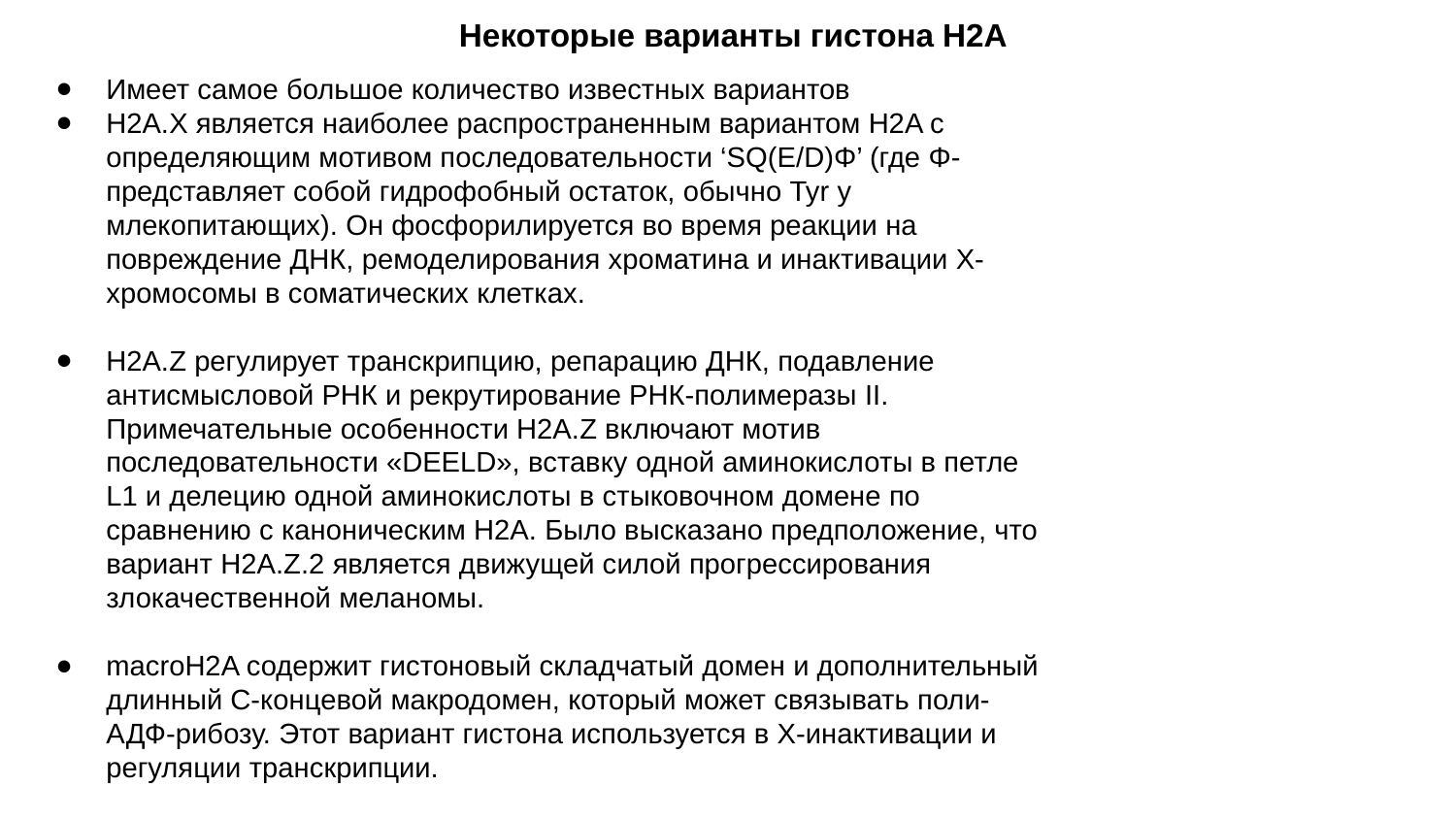

Некоторые варианты гистона H2A
Имеет самое большое количество известных вариантов
H2A.X является наиболее распространенным вариантом H2A с определяющим мотивом последовательности ‘SQ(E/D)Φ’ (где Φ- представляет собой гидрофобный остаток, обычно Tyr у млекопитающих). Он фосфорилируется во время реакции на повреждение ДНК, ремоделирования хроматина и инактивации Х-хромосомы в соматических клетках.

H2A.Z регулирует транскрипцию, репарацию ДНК, подавление антисмысловой РНК и рекрутирование РНК-полимеразы II. Примечательные особенности H2A.Z включают мотив последовательности «DEELD», вставку одной аминокислоты в петле L1 и делецию одной аминокислоты в стыковочном домене по сравнению с каноническим H2A. Было высказано предположение, что вариант H2A.Z.2 является движущей силой прогрессирования злокачественной меланомы.

macroH2A содержит гистоновый складчатый домен и дополнительный длинный С-концевой макродомен, который может связывать поли-АДФ-рибозу. Этот вариант гистона используется в X-инактивации и регуляции транскрипции.